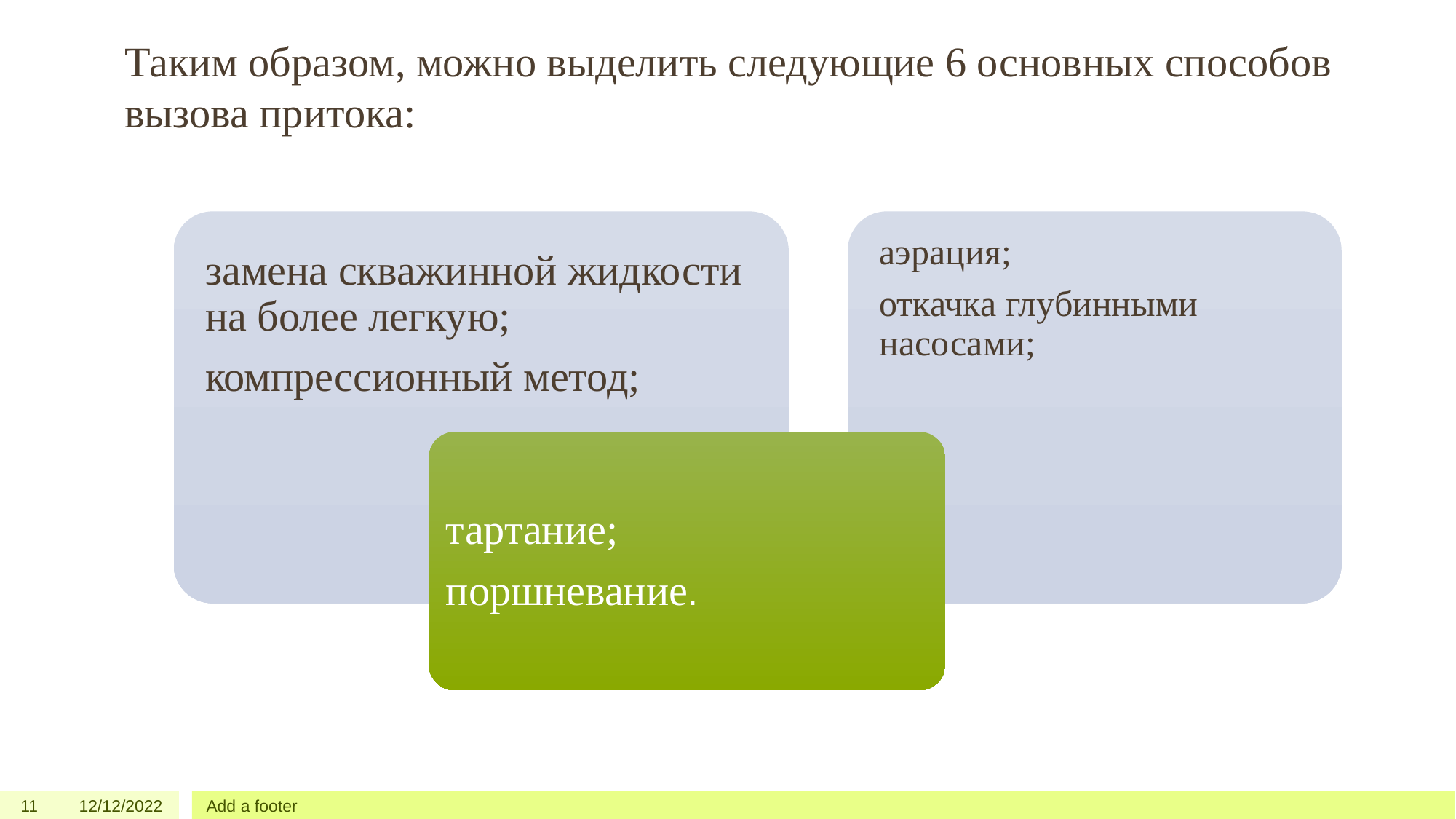

Таким образом, можно выделить следующие 6 основных способов вызова притока:

аэрация;
откачка глубинными насосами;

замена скважинной жидкости на более легкую;
компрессионный метод;
тартание;
поршневание.
11
12/12/2022
Add a footer